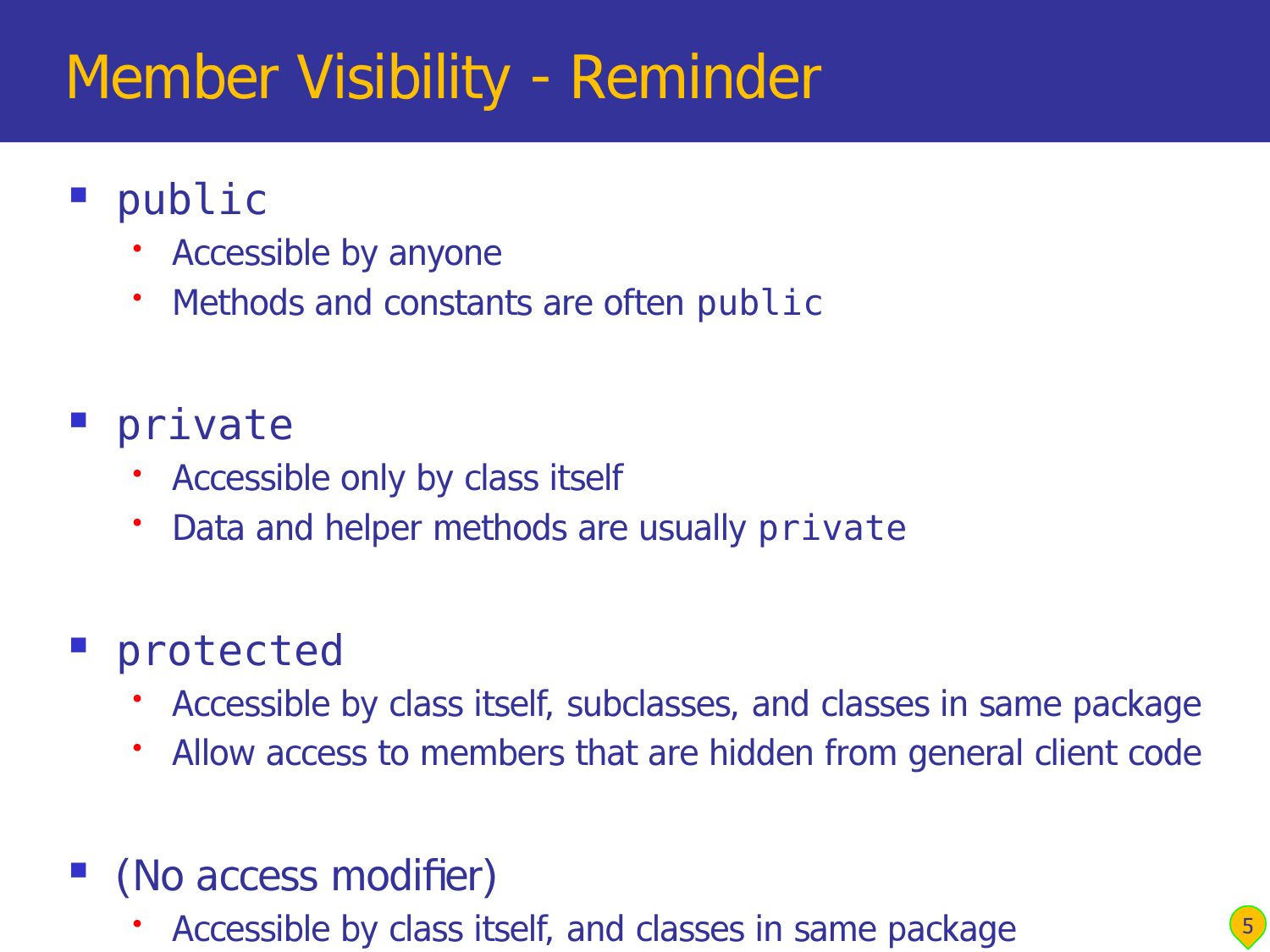

# Member Visibility - Reminder
public
Accessible by anyone
Methods and constants are often public

private
Accessible only by class itself
Data and helper methods are usually private

protected
Accessible by class itself, subclasses, and classes in same package
Allow access to members that are hidden from general client code

(No access modifier)
Accessible by class itself, and classes in same package
5